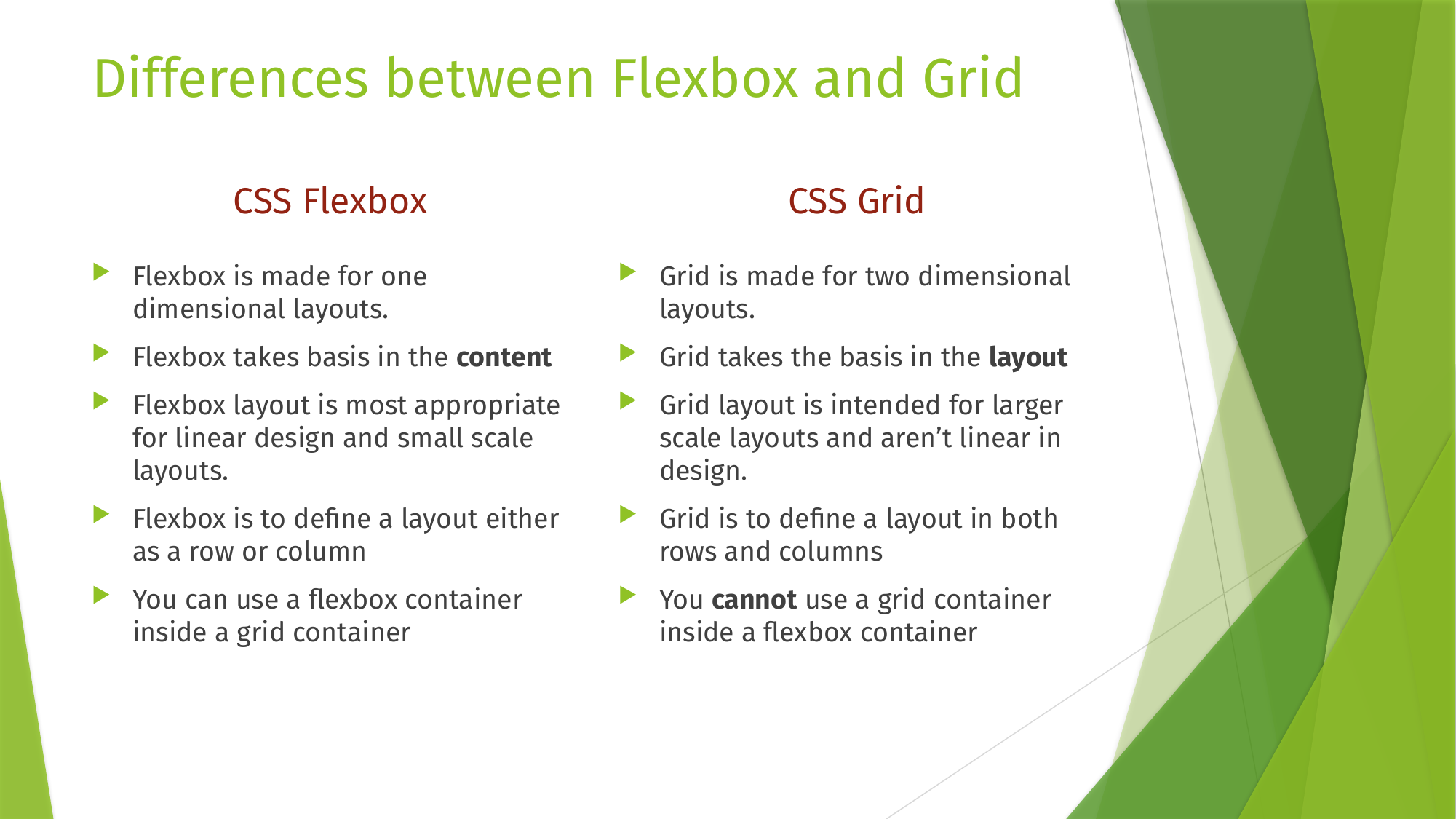

# Differences between Flexbox and Grid
CSS Flexbox
CSS Grid
Flexbox is made for one dimensional layouts.
Flexbox takes basis in the content
Flexbox layout is most appropriate for linear design and small scale layouts.
Flexbox is to define a layout either as a row or column
You can use a flexbox container inside a grid container
Grid is made for two dimensional layouts.
Grid takes the basis in the layout
Grid layout is intended for larger scale layouts and aren’t linear in design.
Grid is to define a layout in both rows and columns
You cannot use a grid container inside a flexbox container